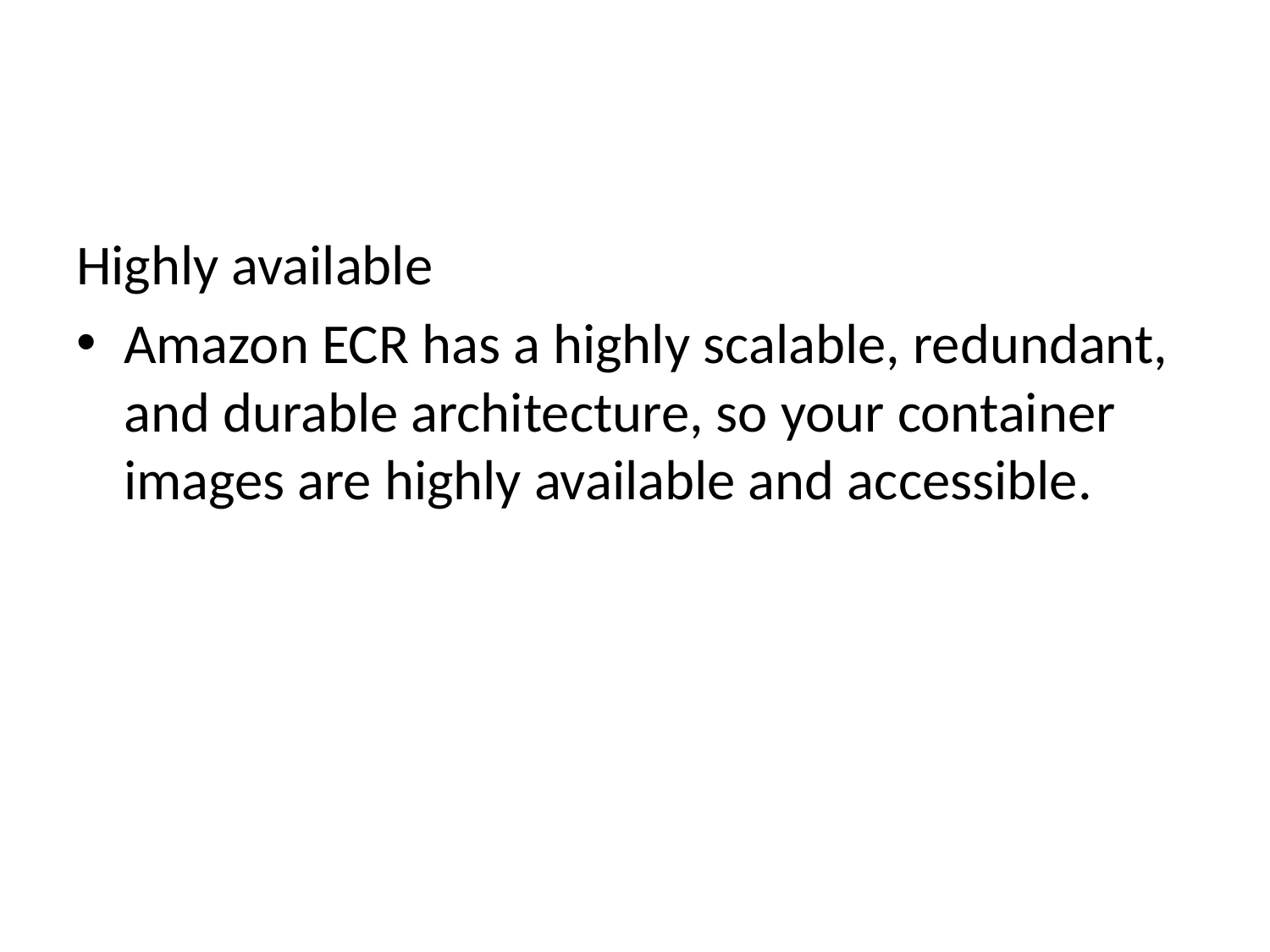

#
Highly available
Amazon ECR has a highly scalable, redundant, and durable architecture, so your container images are highly available and accessible.